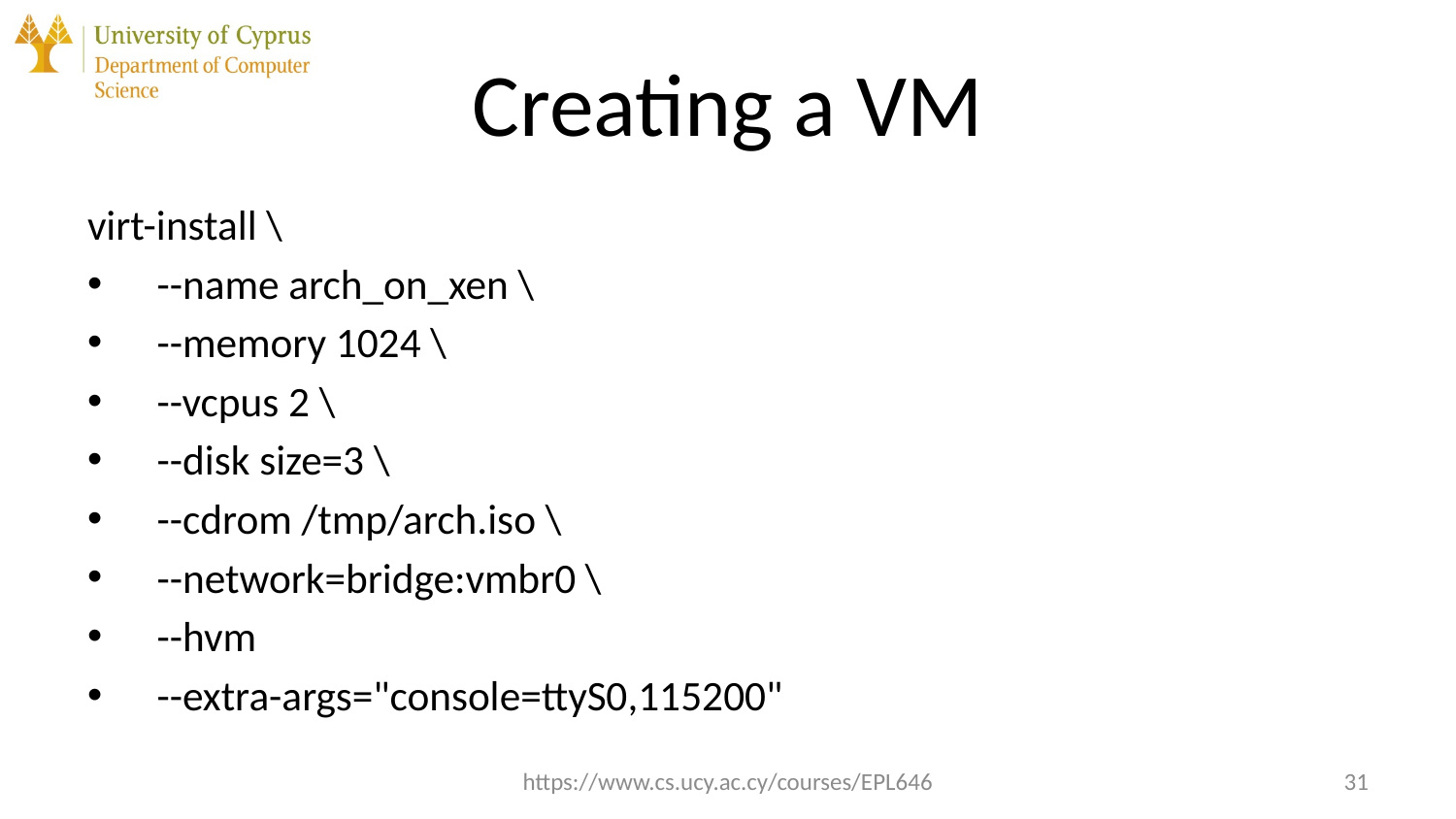

# Creating a VM
virt-install \
  --name arch_on_xen \
  --memory 1024 \
  --vcpus 2 \
  --disk size=3 \
  --cdrom /tmp/arch.iso \
  --network=bridge:vmbr0 \
  --hvm
  --extra-args="console=ttyS0,115200"
https://www.cs.ucy.ac.cy/courses/EPL646
31